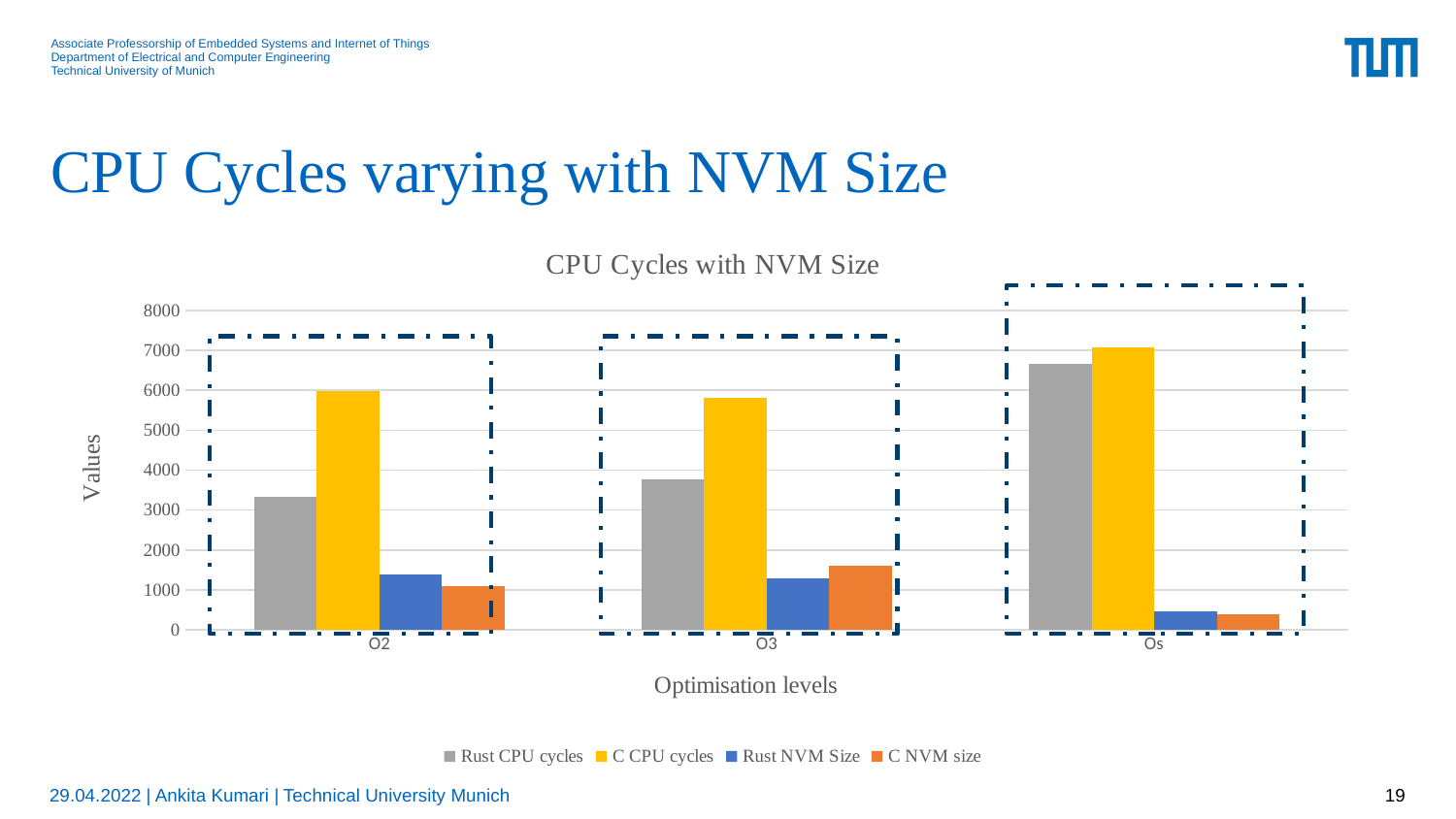

CPU Cycles varying with NVM Size

### Chart: CPU Cycles with NVM Size

| Category | Rust CPU cycles | C CPU cycles | Rust NVM Size | C NVM size |
|---|---|---|---|---|
| O2 | 3338.0 | 5987.0 | 1385.0 | 1090.0 |
| O3 | 3774.0 | 5806.0 | 1280.0 | 1616.0 |
| Os | 6655.0 | 7071.0 | 456.0 | 394.0 |

29.04.2022 | Ankita Kumari | Technical University Munich
19